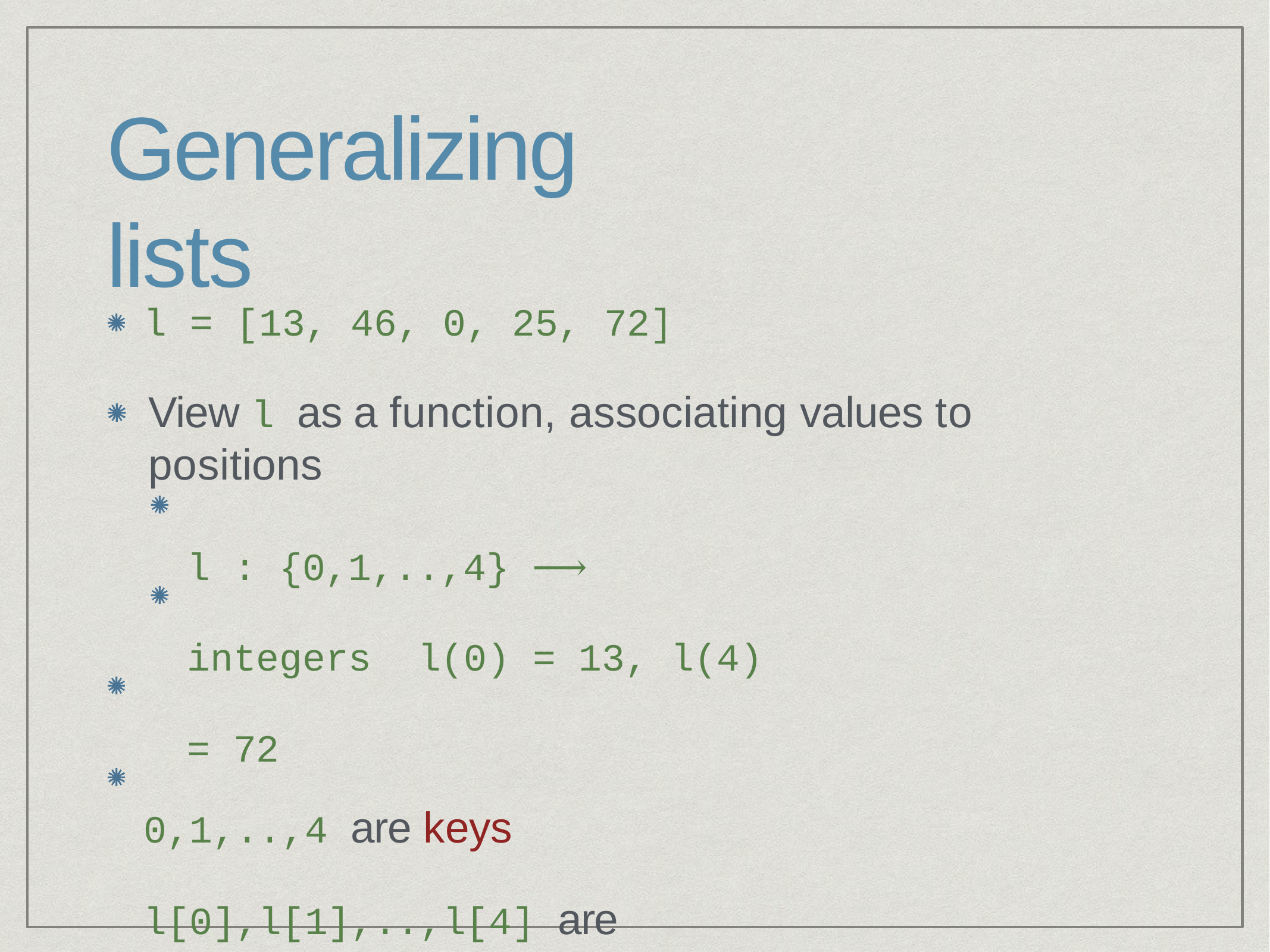

# Generalizing lists
l = [13, 46, 0, 25, 72]
View l as a function, associating values to positions
l : {0,1,..,4} ⟶	integers  l(0) = 13, l(4) = 72
0,1,..,4 are keys
l[0],l[1],..,l[4] are corresponding values